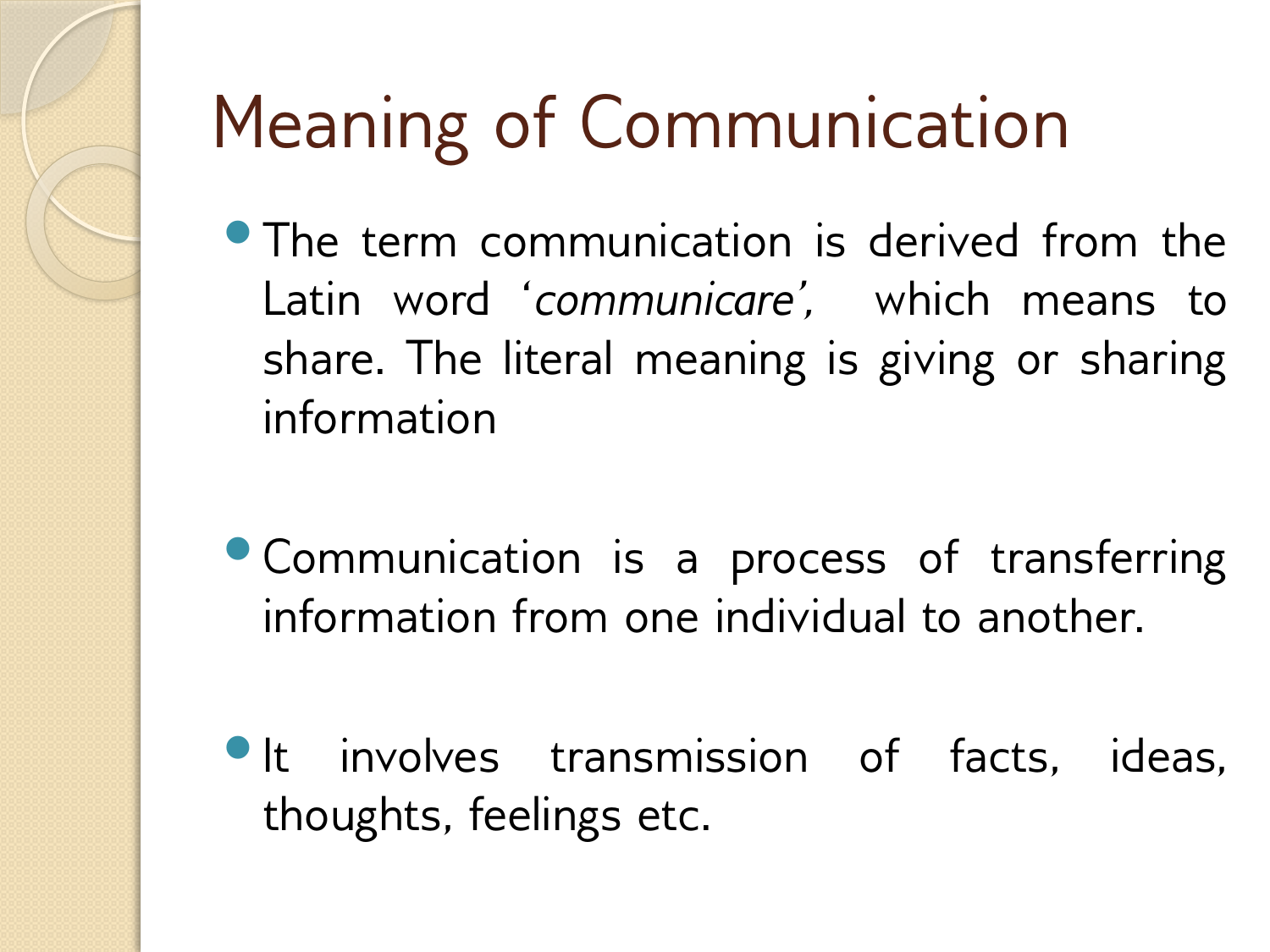

# Meaning of Communication
The term communication is derived from the Latin word ‘communicare’,  which means to share. The literal meaning is giving or sharing information

Communication is a process of transferring information from one individual to another.

It involves transmission of facts, ideas, thoughts, feelings etc.